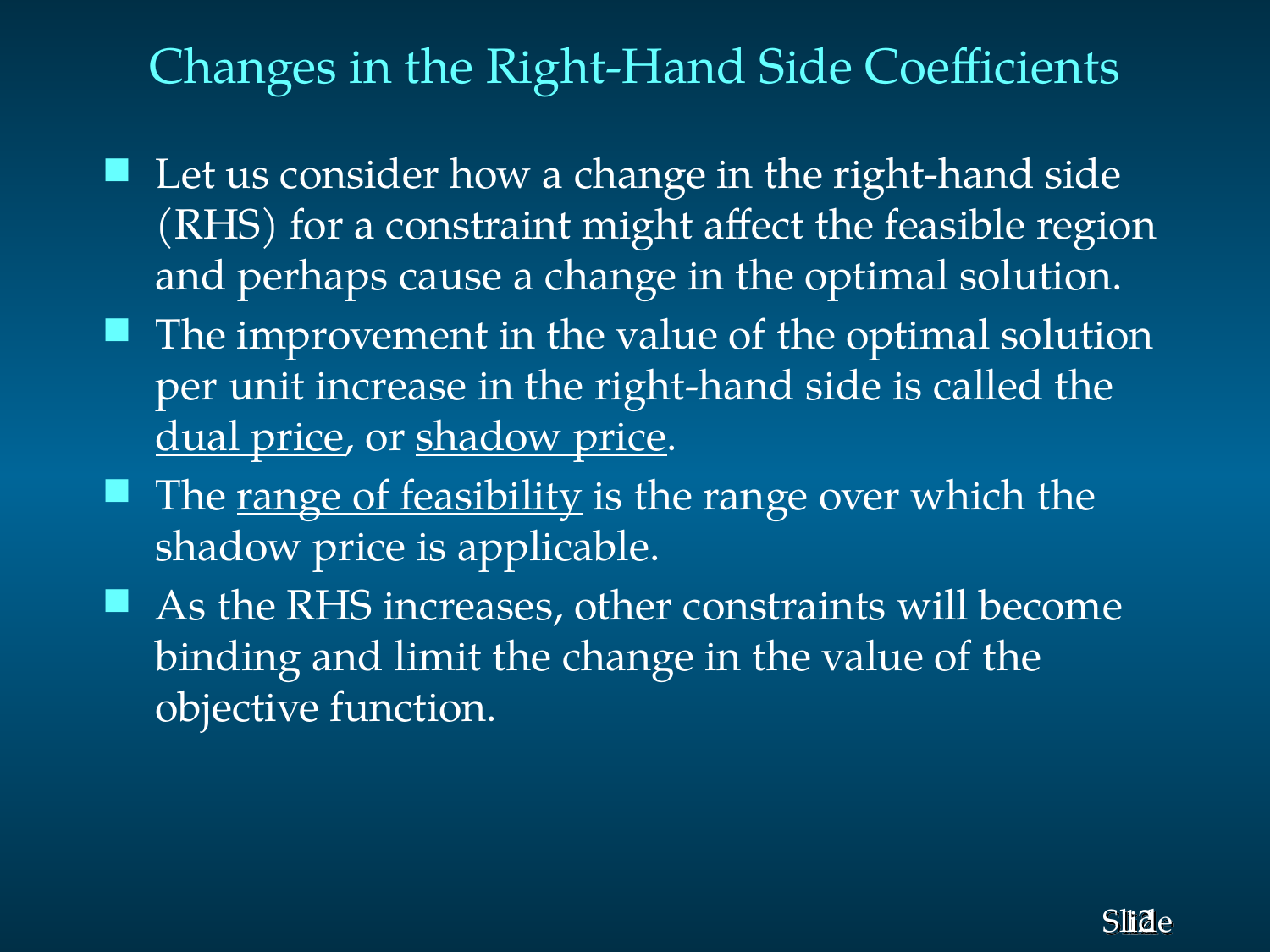

# Changes in the Right-Hand Side Coefficients
Let us consider how a change in the right-hand side (RHS) for a constraint might affect the feasible region and perhaps cause a change in the optimal solution.
The improvement in the value of the optimal solution per unit increase in the right-hand side is called the dual price, or shadow price.
The range of feasibility is the range over which the shadow price is applicable.
As the RHS increases, other constraints will become binding and limit the change in the value of the objective function.